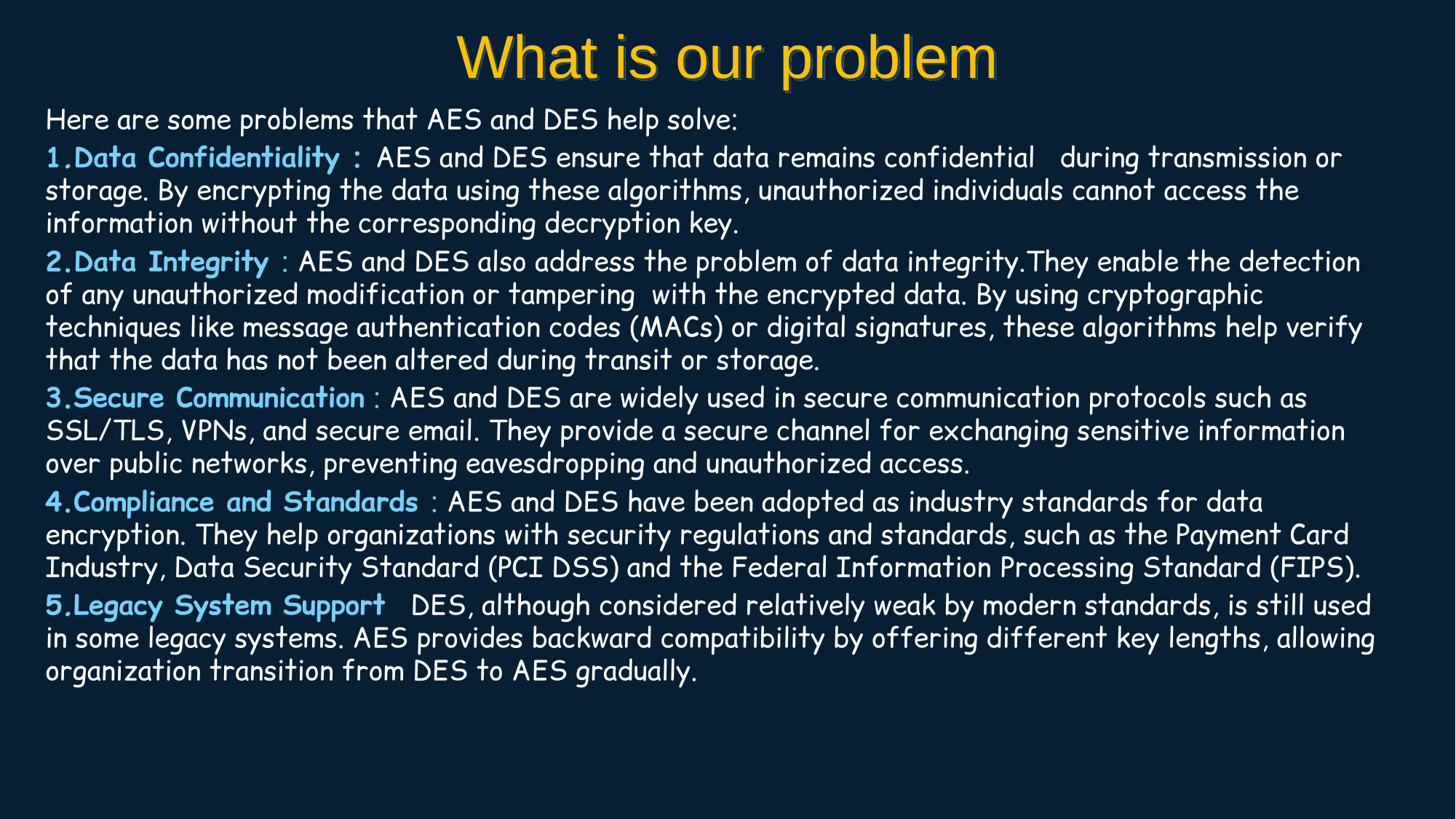

# What is our problem
Here are some problems that AES and DES help solve:
1.Data Confidentiality : AES and DES ensure that data remains confidential   during transmission or storage. By encrypting the data using these algorithms, unauthorized individuals cannot access the information without the corresponding decryption key.
2.Data Integrity : AES and DES also address the problem of data integrity.They enable the detection of any unauthorized modification or tampering  with the encrypted data. By using cryptographic techniques like message authentication codes (MACs) or digital signatures, these algorithms help verify that the data has not been altered during transit or storage.
3.Secure Communication : AES and DES are widely used in secure communication protocols such as SSL/TLS, VPNs, and secure email. They provide a secure channel for exchanging sensitive information over public networks, preventing eavesdropping and unauthorized access.
4.Compliance and Standards : AES and DES have been adopted as industry standards for data encryption. They help organizations with security regulations and standards, such as the Payment Card Industry, Data Security Standard (PCI DSS) and the Federal Information Processing Standard (FIPS).
5.Legacy System Support : DES, although considered relatively weak by modern standards, is still used in some legacy systems. AES provides backward compatibility by offering different key lengths, allowing organization transition from DES to AES gradually.